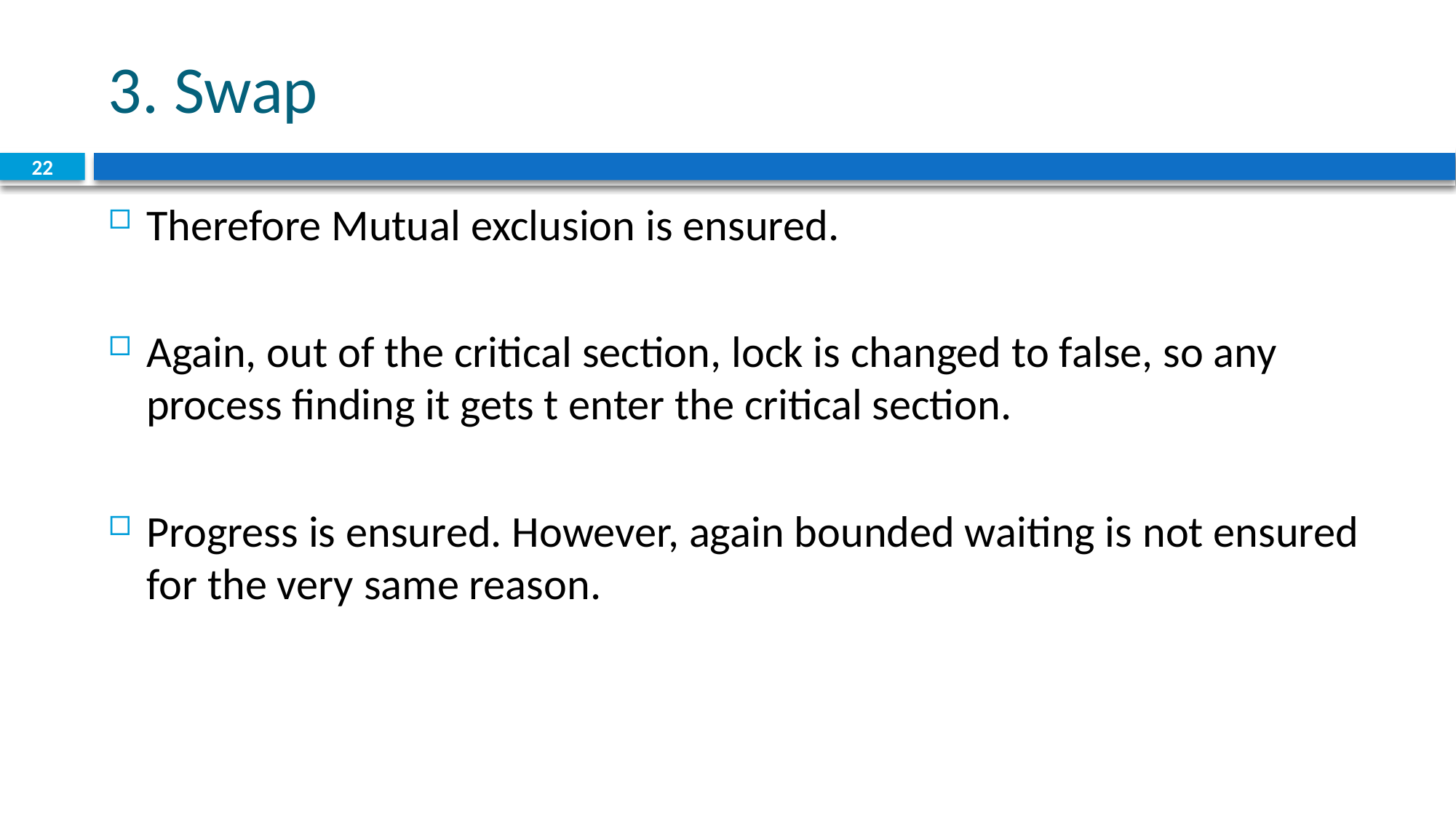

# 3. Swap
22
Therefore Mutual exclusion is ensured.

Again, out of the critical section, lock is changed to false, so any process finding it gets t enter the critical section.

Progress is ensured. However, again bounded waiting is not ensured for the very same reason.